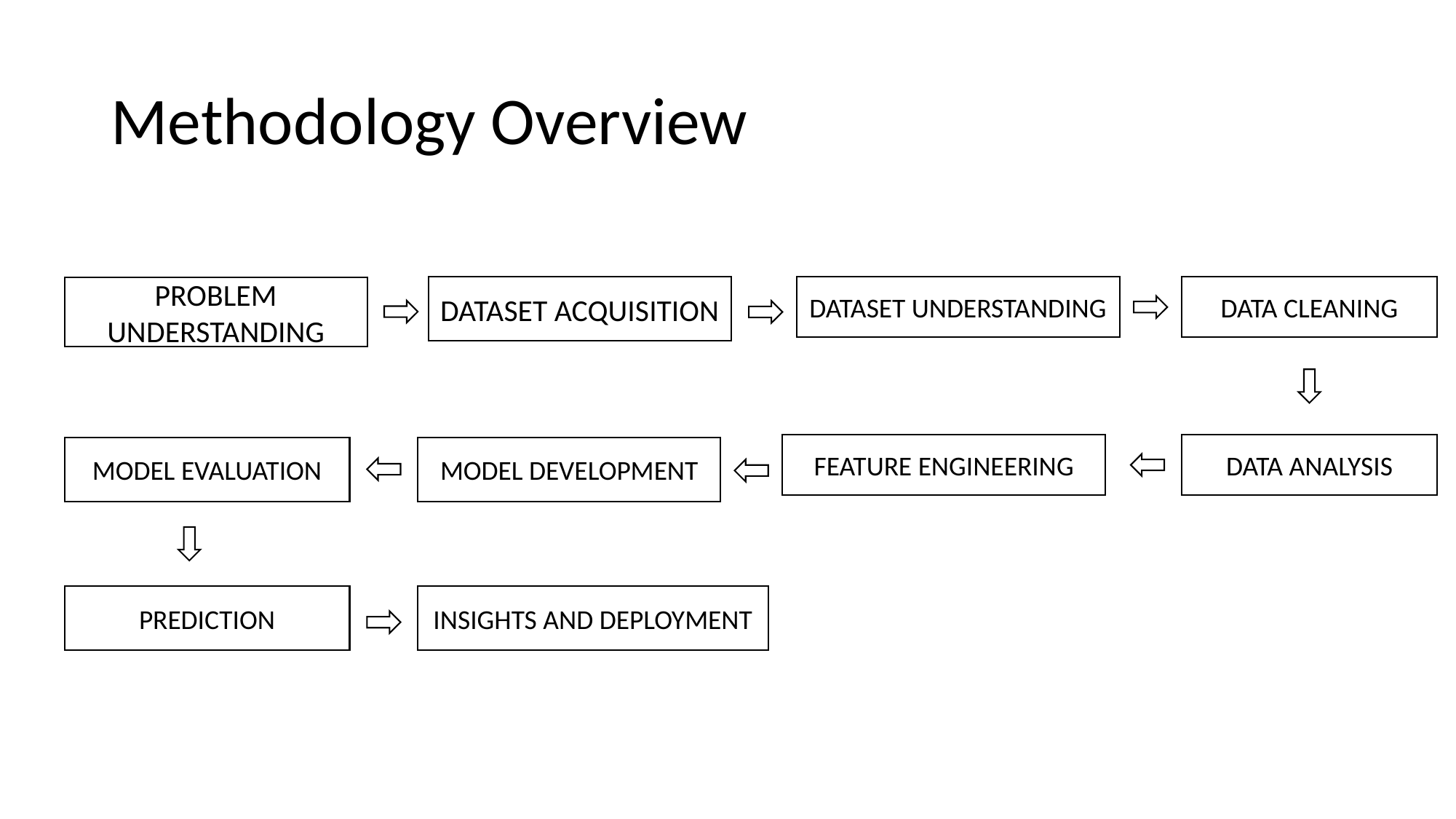

# Methodology Overview
DATASET ACQUISITION
DATA CLEANING
DATASET UNDERSTANDING
PROBLEM UNDERSTANDING

FEATURE ENGINEERING
DATA ANALYSIS
MODEL EVALUATION
MODEL DEVELOPMENT

PREDICTION
INSIGHTS AND DEPLOYMENT